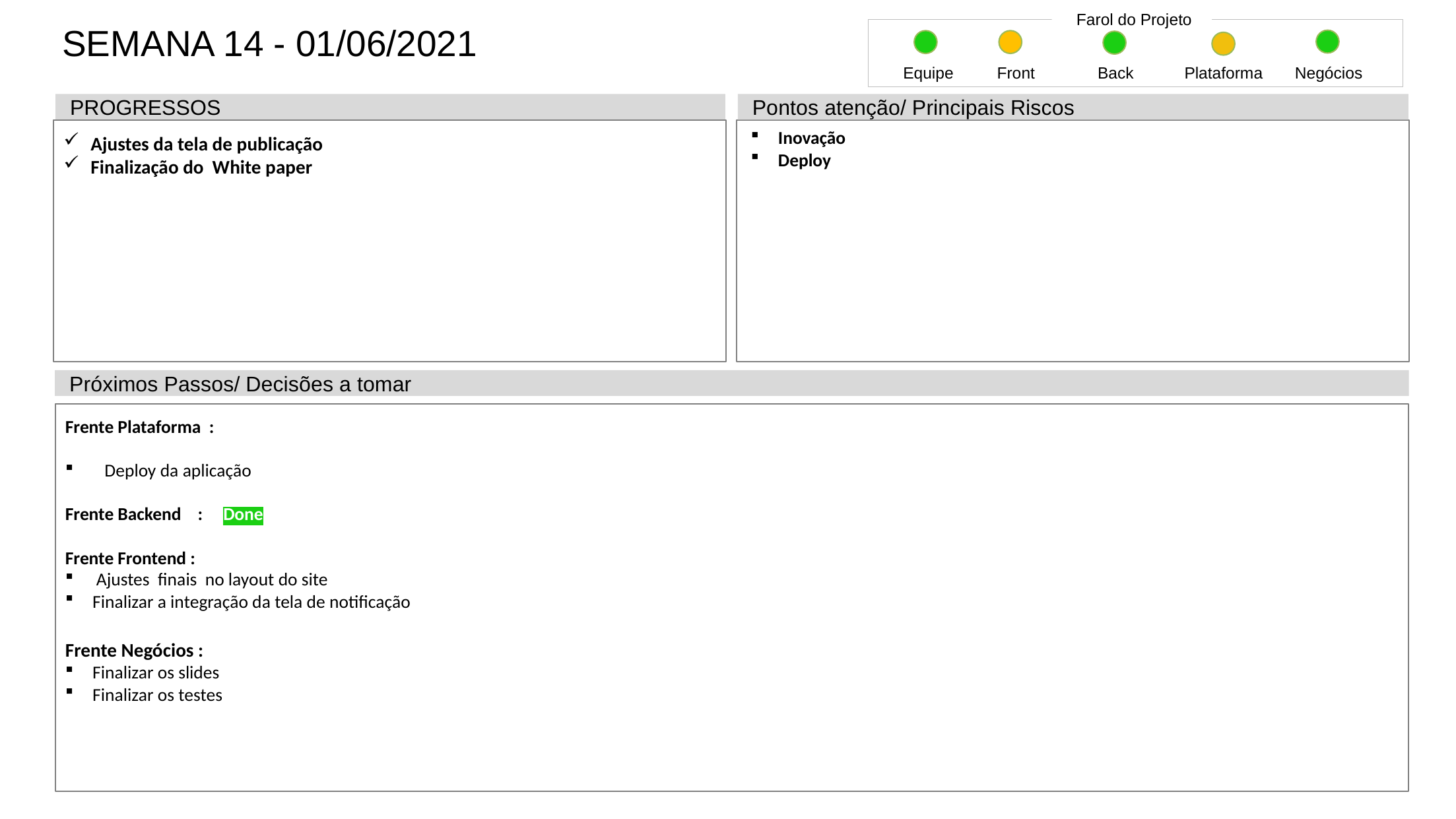

Farol do Projeto

# SEMANA 14 - 01/06/2021

Equipe
Front
Back
Plataforma
Negócios
PROGRESSOS
Pontos atenção/ Principais Riscos
Ajustes da tela de publicação
Finalização do  White paper

Inovação
Deploy
Próximos Passos/ Decisões a tomar
Frente Plataforma  :

  Deploy da aplicação

Frente Backend    :     Done

Frente Frontend :
Ajustes  finais  no layout do site
Finalizar a integração da tela de notificação

Frente Negócios :
Finalizar os slides
Finalizar os testes